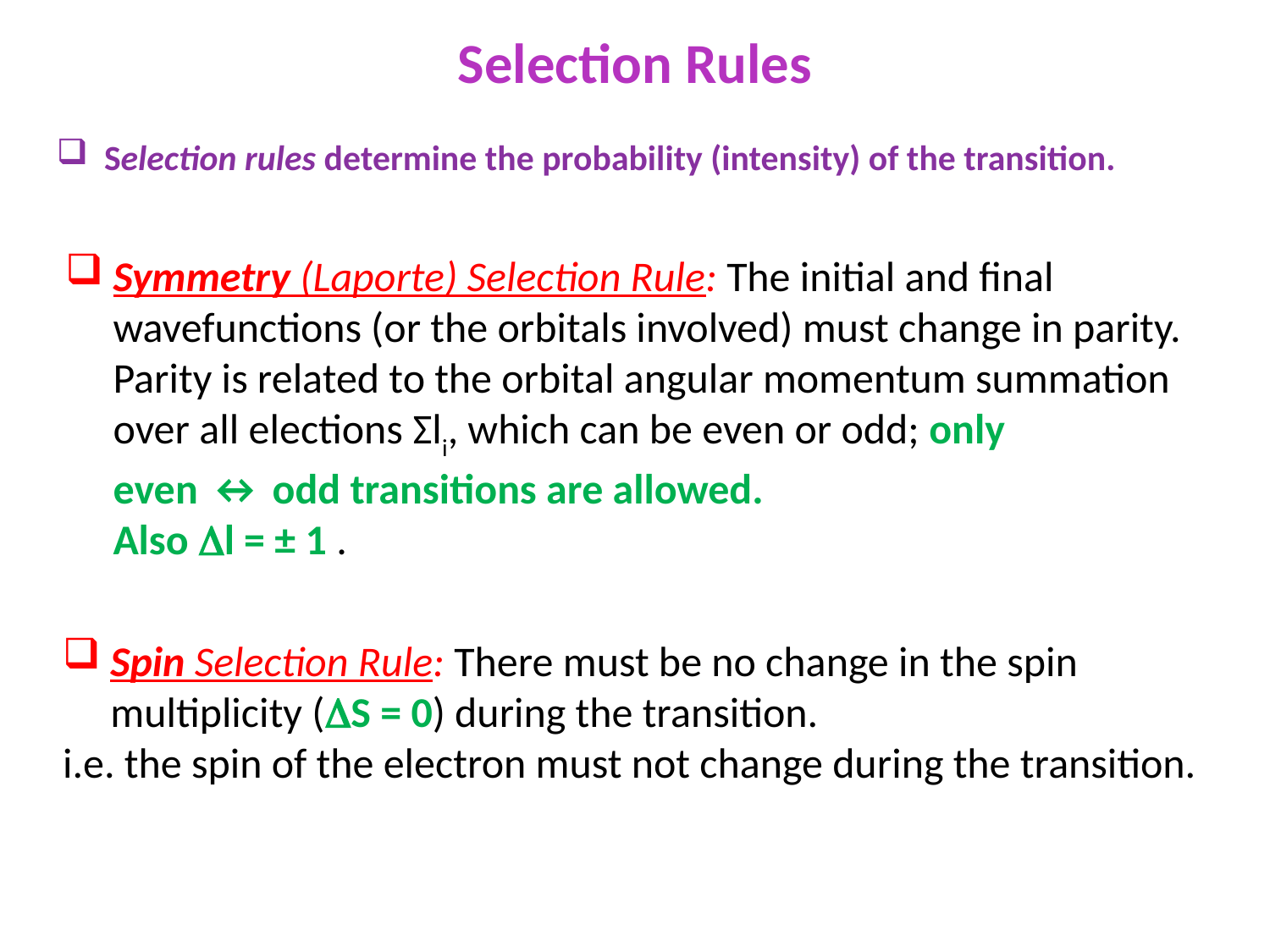

Selection Rules
Selection rules determine the probability (intensity) of the transition.
Symmetry (Laporte) Selection Rule: The initial and final wavefunctions (or the orbitals involved) must change in parity. Parity is related to the orbital angular momentum summation over all elections Σli, which can be even or odd; only even ↔ odd transitions are allowed.
     Also Δl = ± 1 .
Spin Selection Rule: There must be no change in the spin multiplicity (ΔS = 0) during the transition.
i.e. the spin of the electron must not change during the transition.